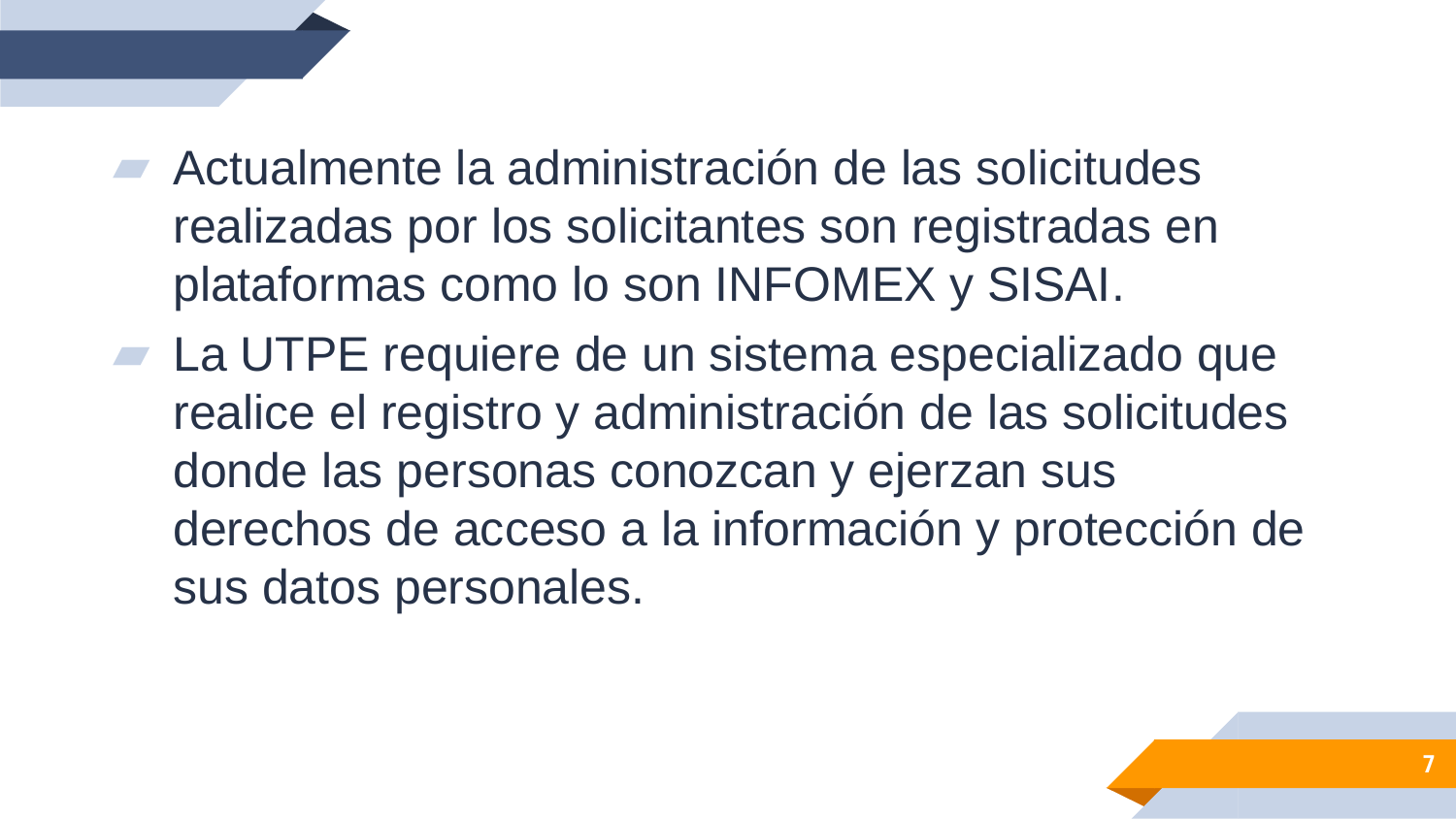

Actualmente la administración de las solicitudes realizadas por los solicitantes son registradas en plataformas como lo son INFOMEX y SISAI.
La UTPE requiere de un sistema especializado que realice el registro y administración de las solicitudes donde las personas conozcan y ejerzan sus derechos de acceso a la información y protección de sus datos personales.
7